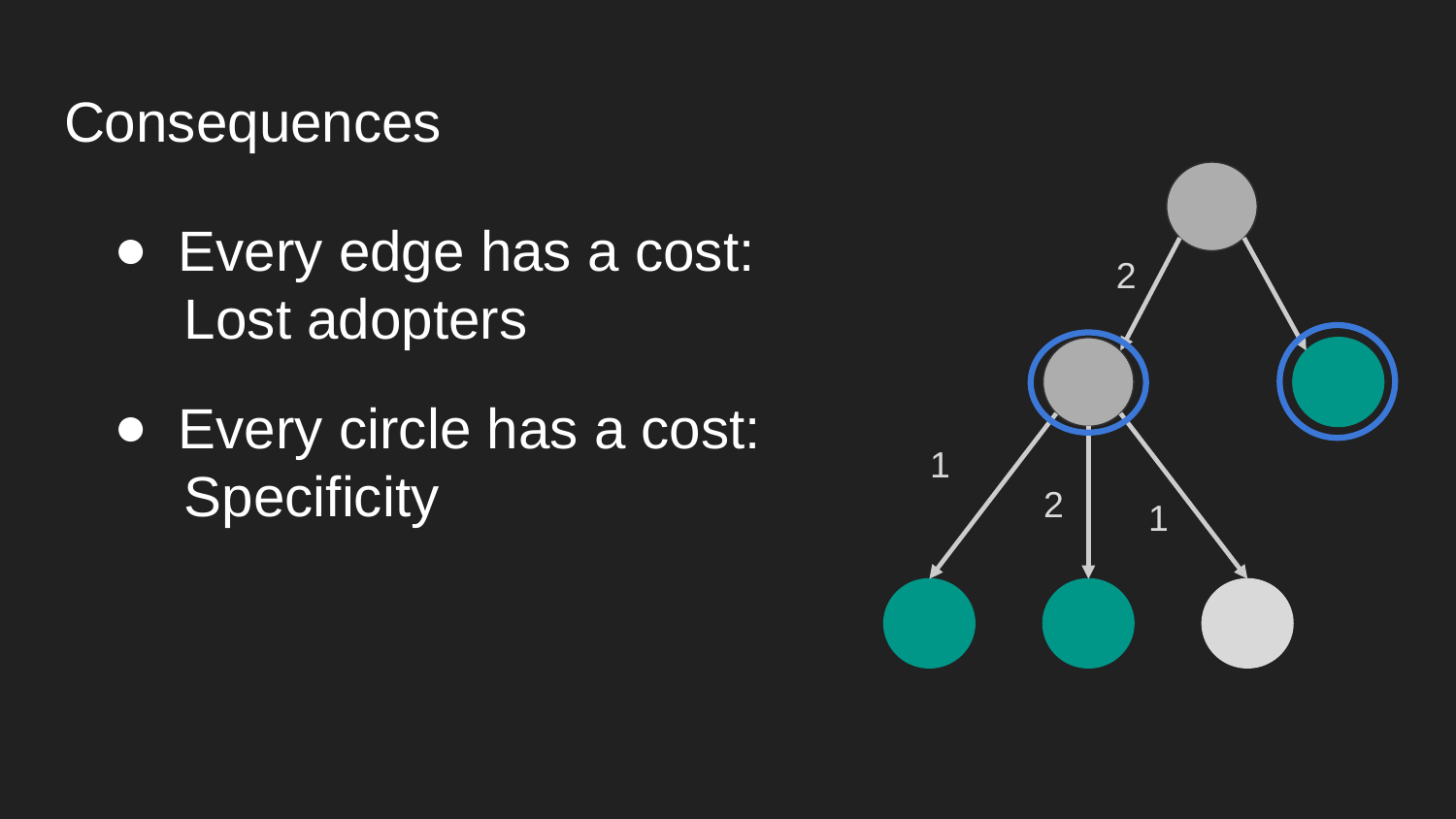

# Consequences

Every edge has a cost:
     Lost adopters
2

Every circle has a cost:
     Specificity
1
2
1